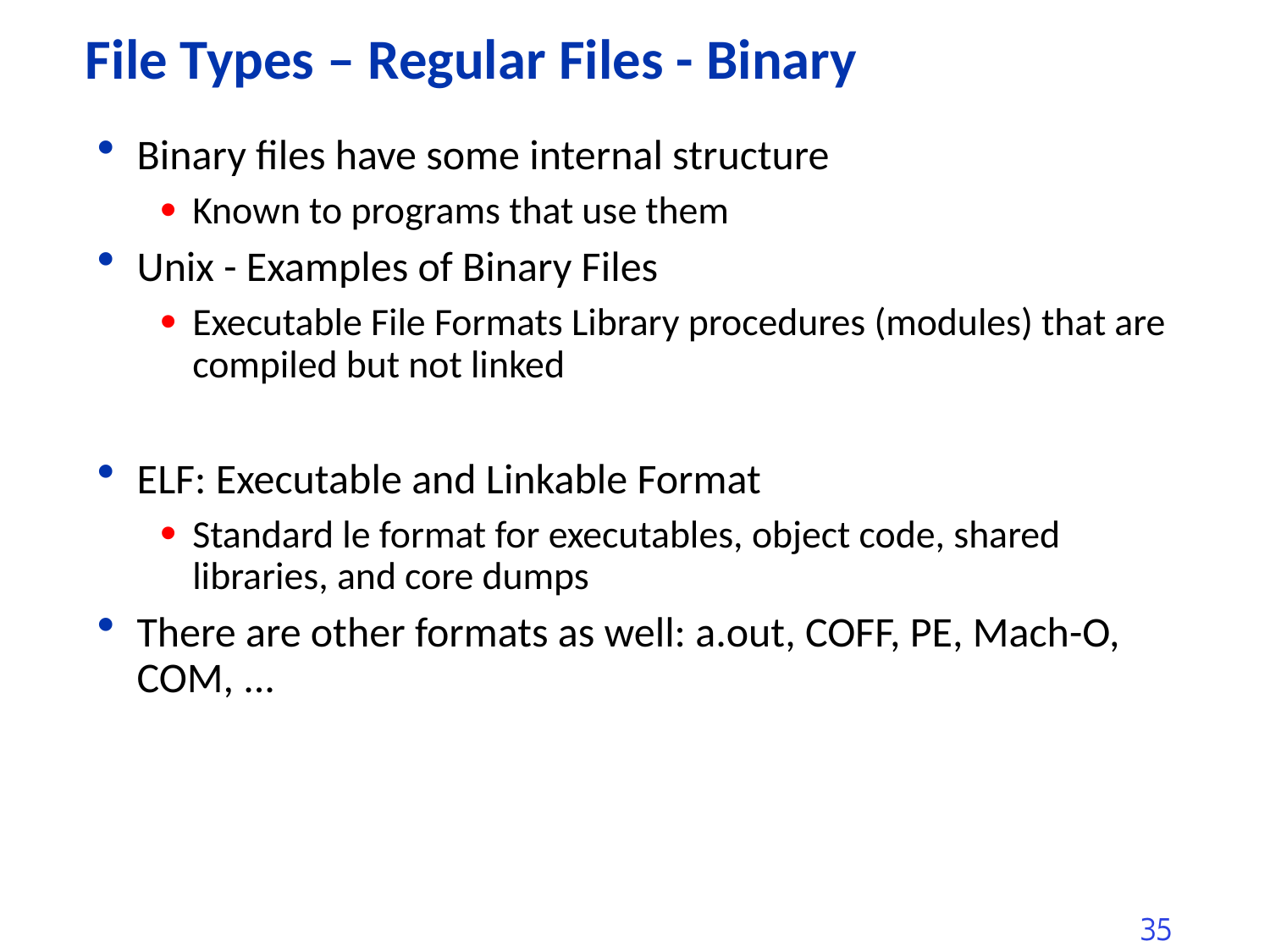

# File Types – Regular Files - Binary
Binary files have some internal structure
Known to programs that use them
Unix - Examples of Binary Files
Executable File Formats Library procedures (modules) that are compiled but not linked

ELF: Executable and Linkable Format
Standard le format for executables, object code, shared libraries, and core dumps
There are other formats as well: a.out, COFF, PE, Mach-O, COM, ...